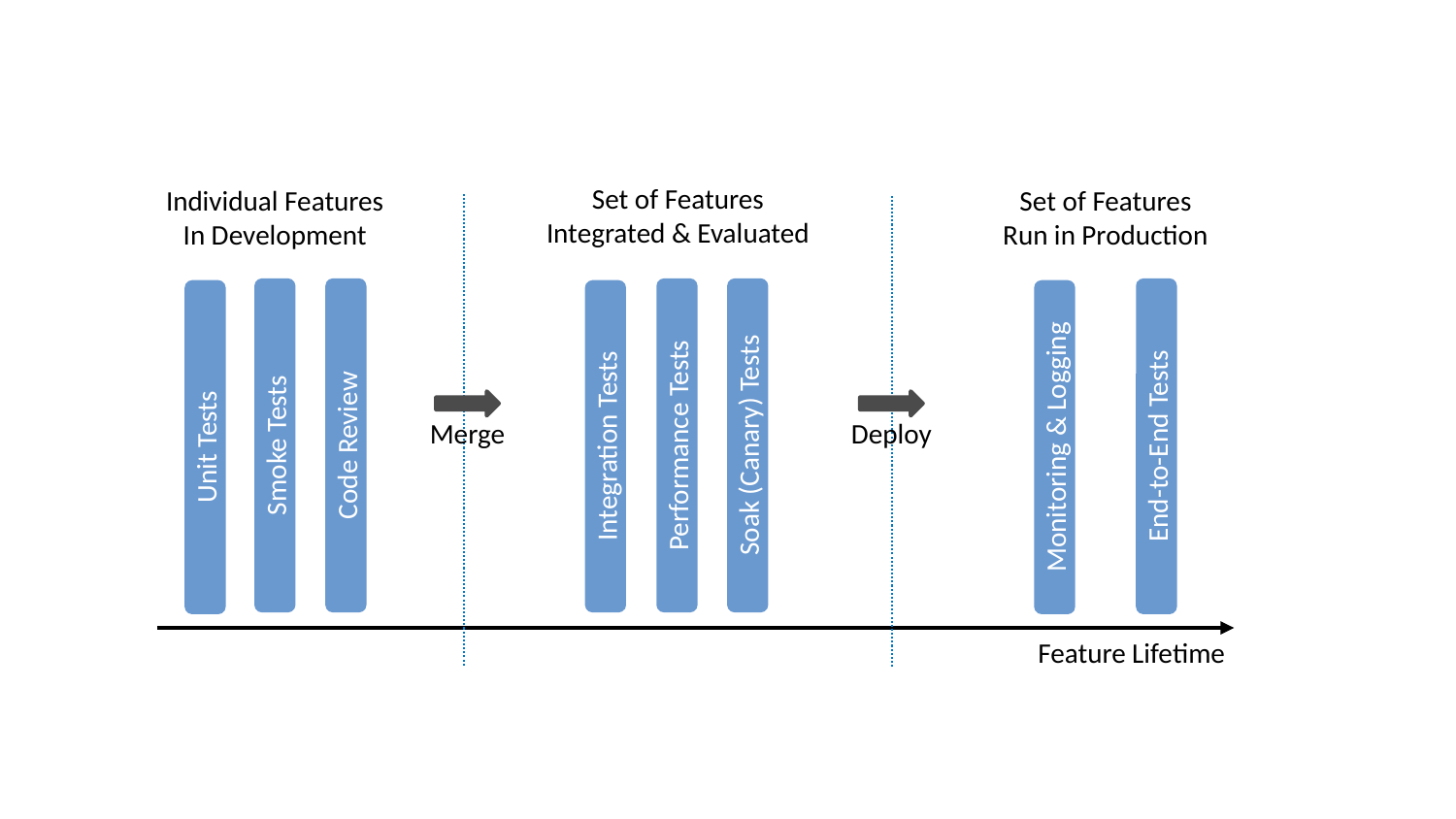

Set of Features
Integrated & Evaluated
Individual Features
In Development
Set of Features
Run in Production

Merge

Deploy
Soak (Canary) Tests
Code Review
Performance Tests
Smoke Tests
End-to-End Tests
Integration Tests
Monitoring & Logging
Unit Tests
Feature Lifetime